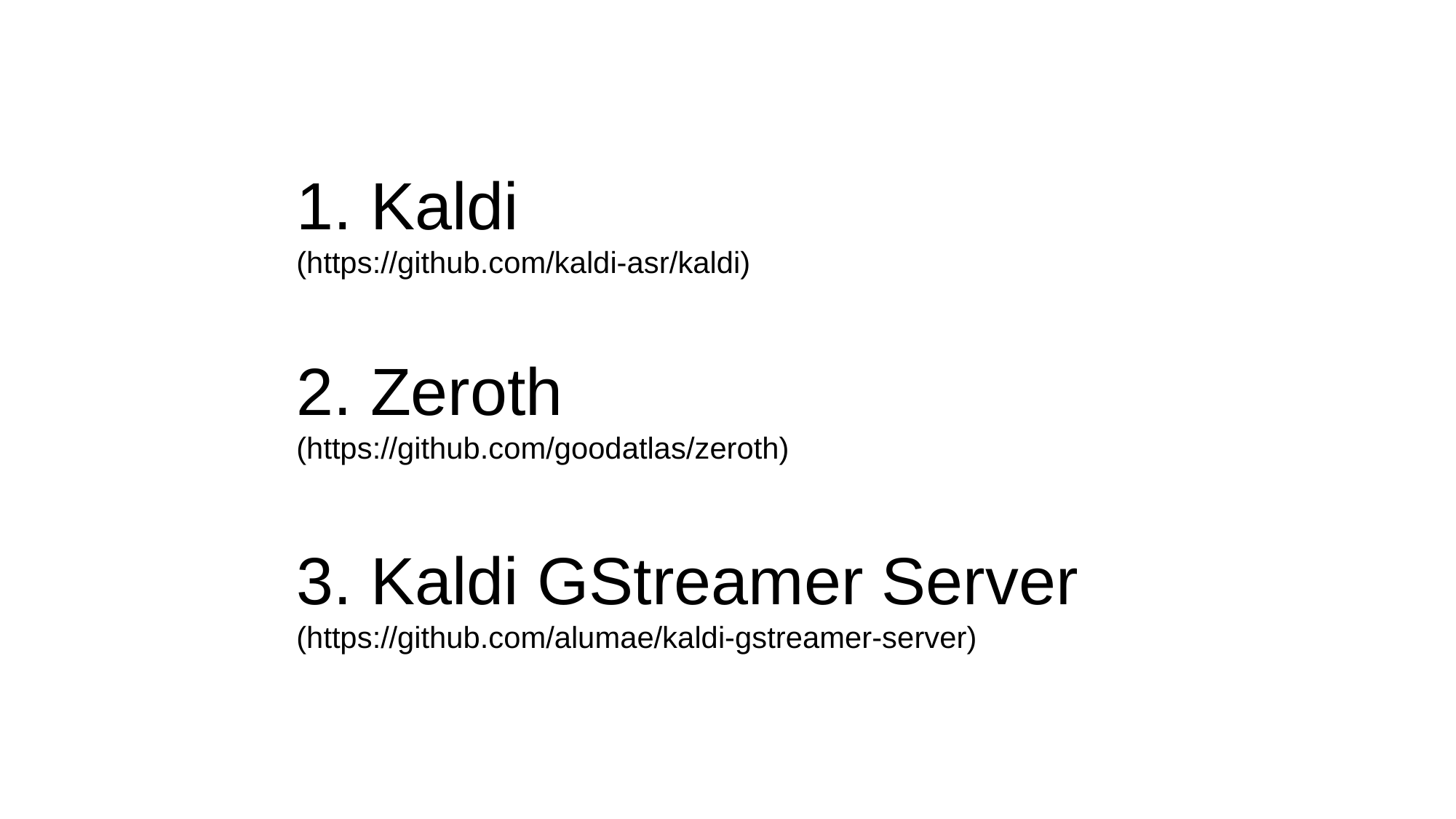

1. Kaldi
(https://github.com/kaldi-asr/kaldi)

2. Zeroth
(https://github.com/goodatlas/zeroth)

3. Kaldi GStreamer Server
(https://github.com/alumae/kaldi-gstreamer-server)